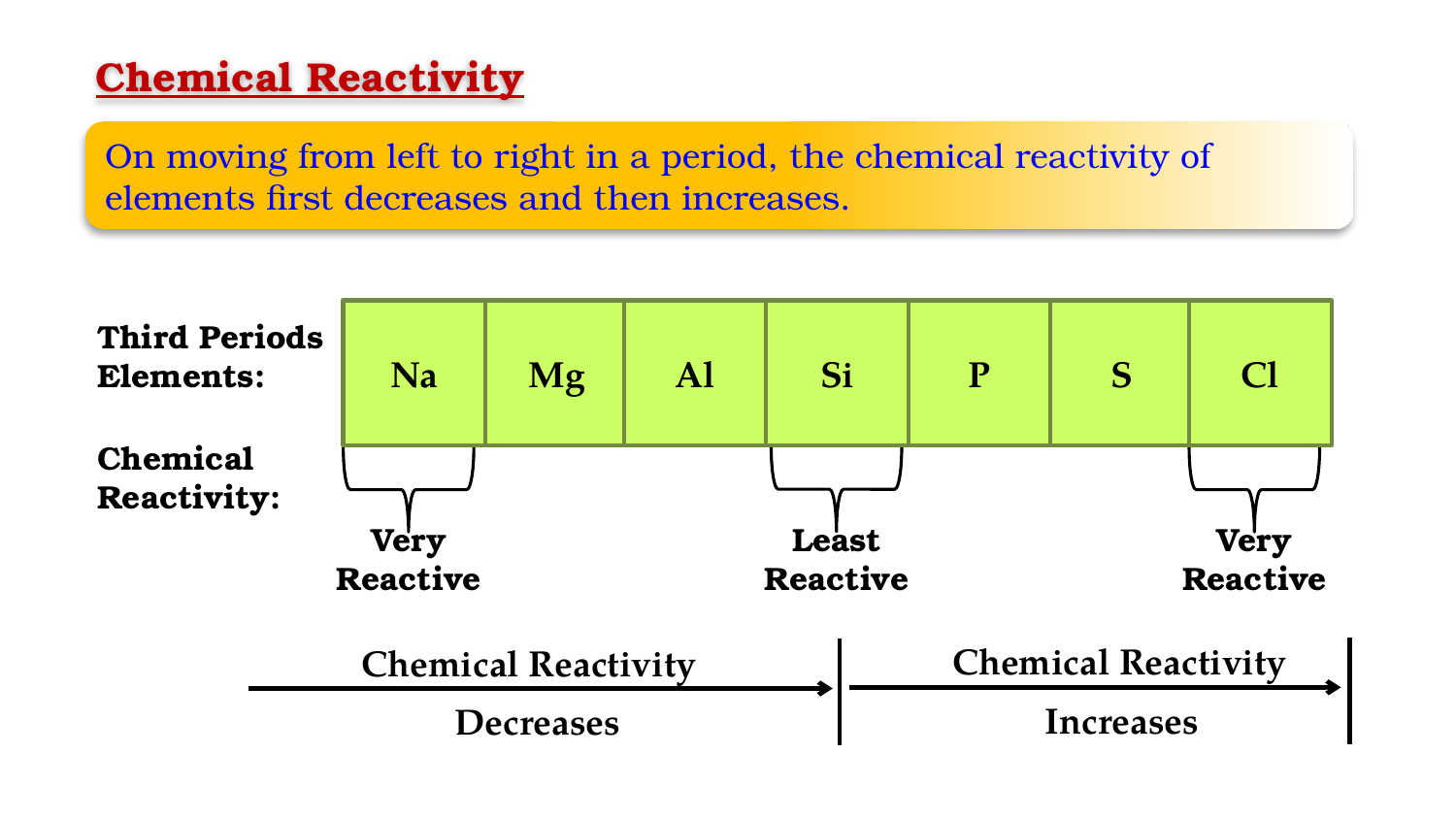

Chemical Reactivity
On moving from left to right in a period, the chemical reactivity of elements first decreases and then increases.

P

S

Cl

Na

Mg

Al

Si

Third Periods
Elements:

Chemical
Reactivity:
Least
Reactive
Very
Reactive
Very
Reactive
Chemical Reactivity
Chemical Reactivity
Increases
Decreases